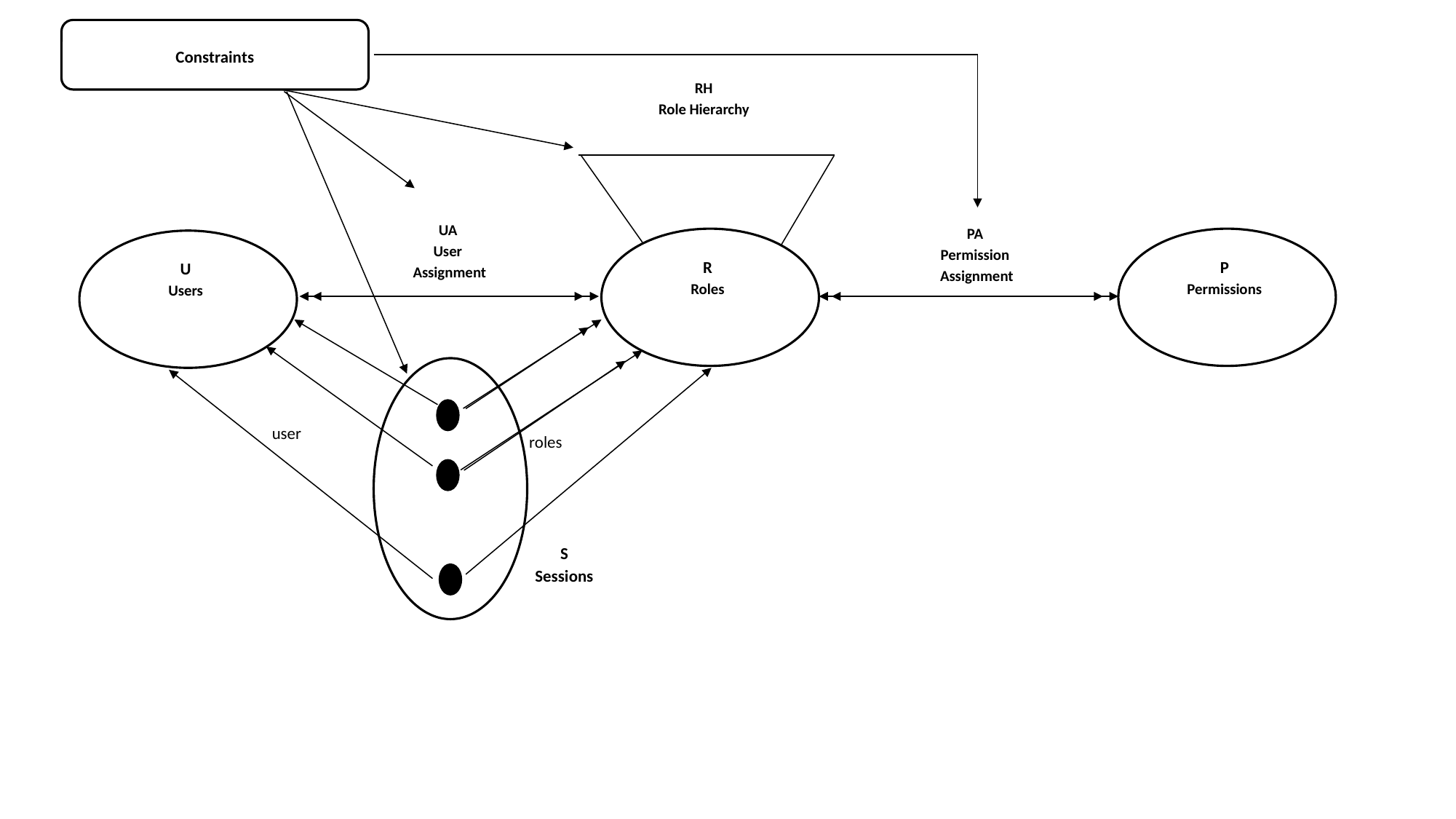

Constraints
RH
Role Hierarchy
UA
User
 Assignment
PA
Permission
 Assignment

R
Roles

P
Permissions

U
Users

user
roles
S
Sessions